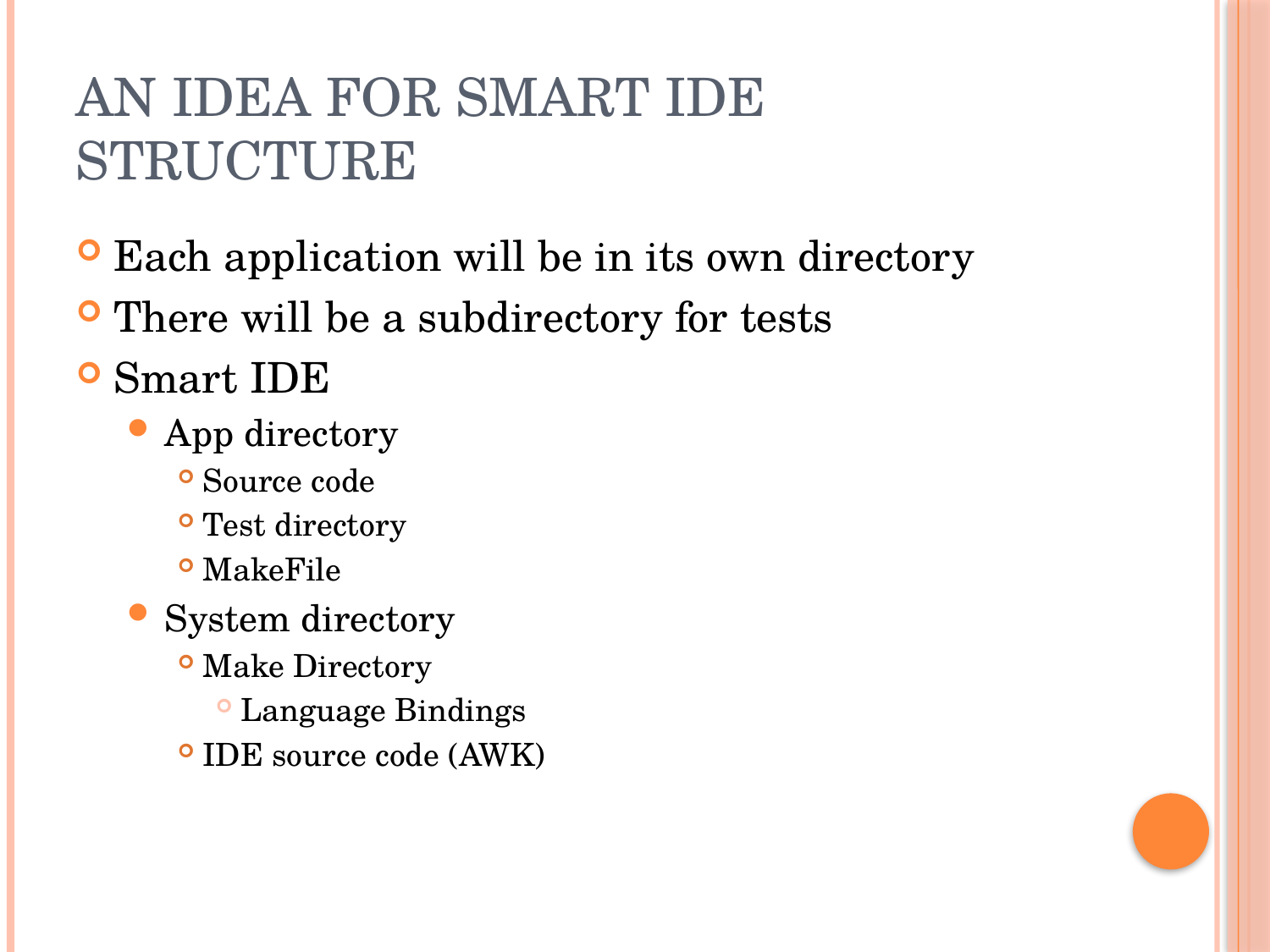

# An IDEa for Smart IDE Structure
Each application will be in its own directory
There will be a subdirectory for tests
Smart IDE
App directory
Source code
Test directory
MakeFile
System directory
Make Directory
Language Bindings
IDE source code (AWK)